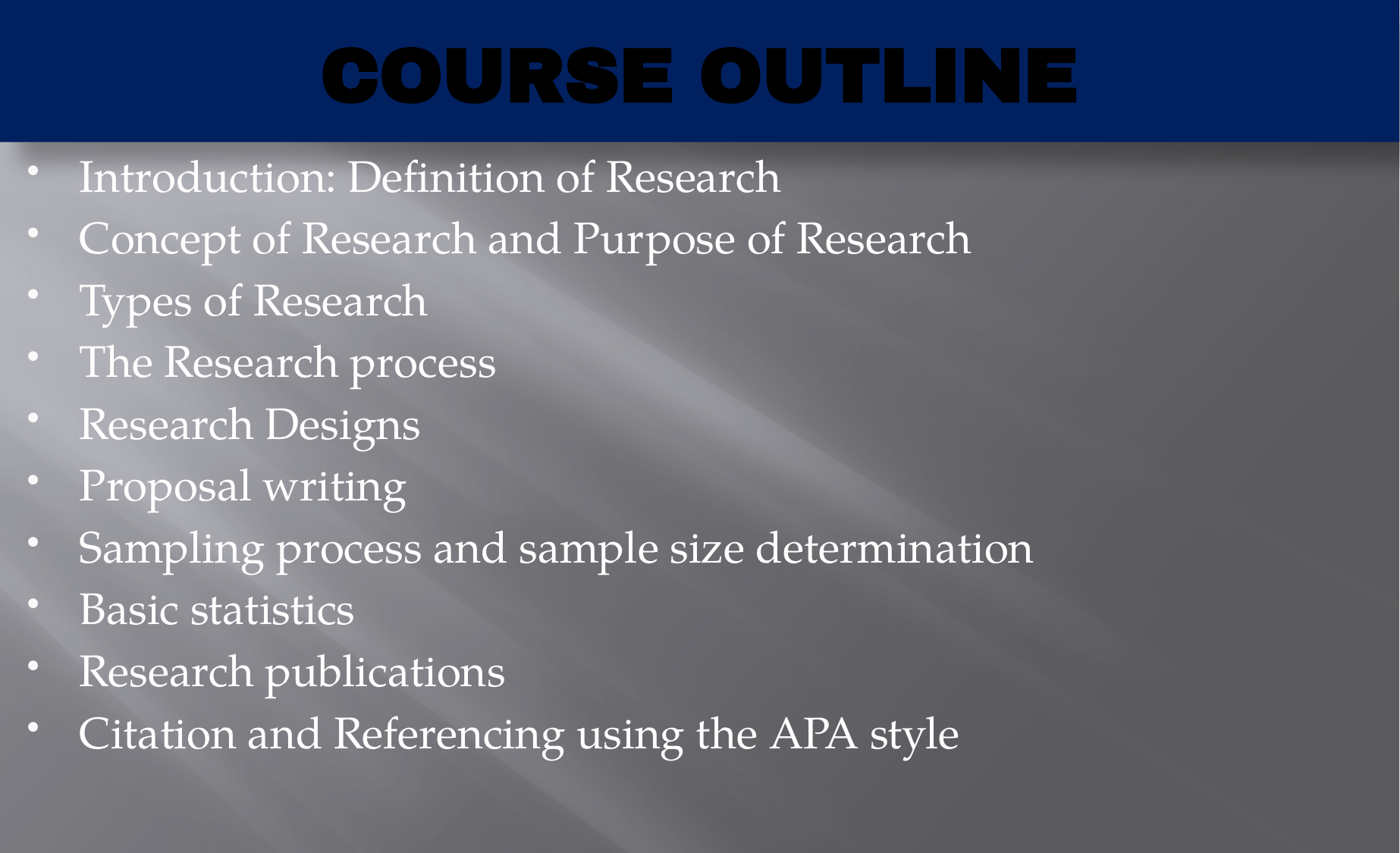

# COURSE OUTLINE
Introduction: Definition of Research
Concept of Research and Purpose of Research
Types of Research
The Research process
Research Designs
Proposal writing
Sampling process and sample size determination
Basic statistics
Research publications
Citation and Referencing using the APA style